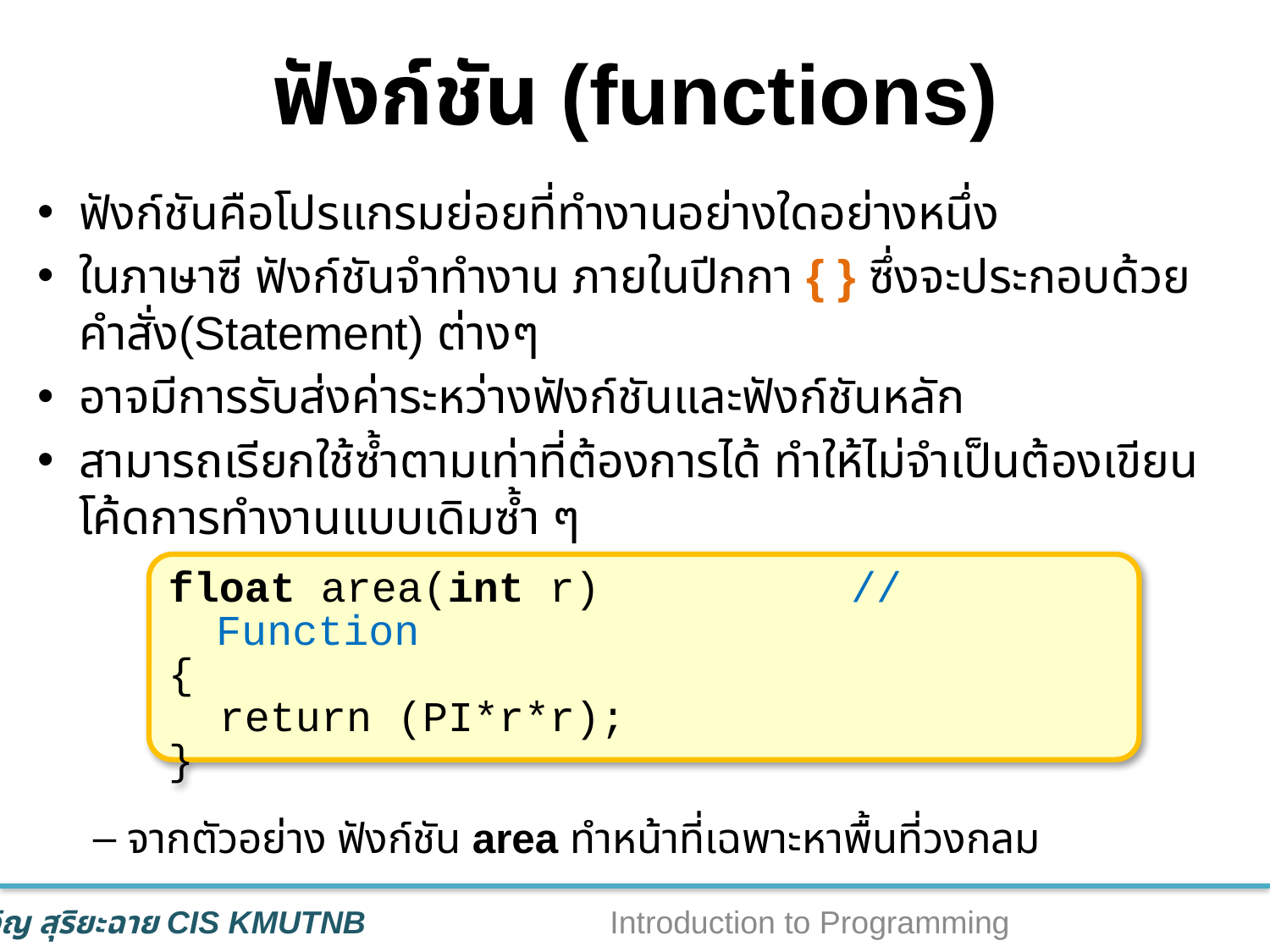

# ฟังก์ชัน (functions)
ฟังก์ชันคือโปรแกรมย่อยที่ทำงานอย่างใดอย่างหนึ่ง
ในภาษาซี ฟังก์ชันจำทำงาน ภายในปีกกา { } ซึ่งจะประกอบด้วยคำสั่ง(Statement) ต่างๆ
อาจมีการรับส่งค่าระหว่างฟังก์ชันและฟังก์ชันหลัก
สามารถเรียกใช้ซ้ำตามเท่าที่ต้องการได้ ทำให้ไม่จำเป็นต้องเขียนโค้ดการทำงานแบบเดิมซ้ำ ๆ

จากตัวอย่าง ฟังก์ชัน area ทำหน้าที่เฉพาะหาพื้นที่วงกลม
float area(int r)       	// Function
{
  return (PI*r*r);
}
29
Introduction to Programming